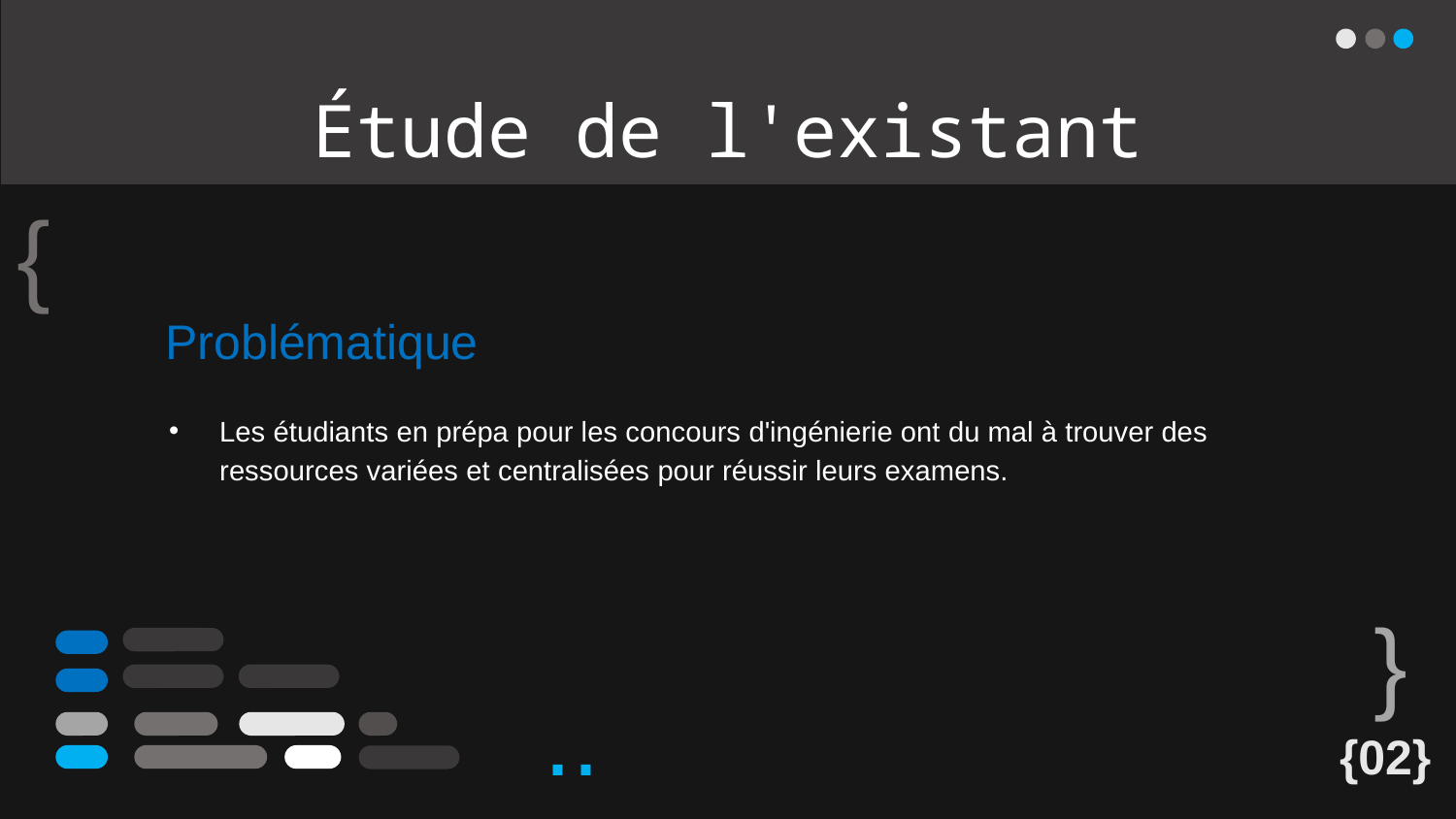

# Étude de l'existant
{
Problématique
Les étudiants en prépa pour les concours d'ingénierie ont du mal à trouver des ressources variées et centralisées pour réussir leurs examens.
}

..
{02}